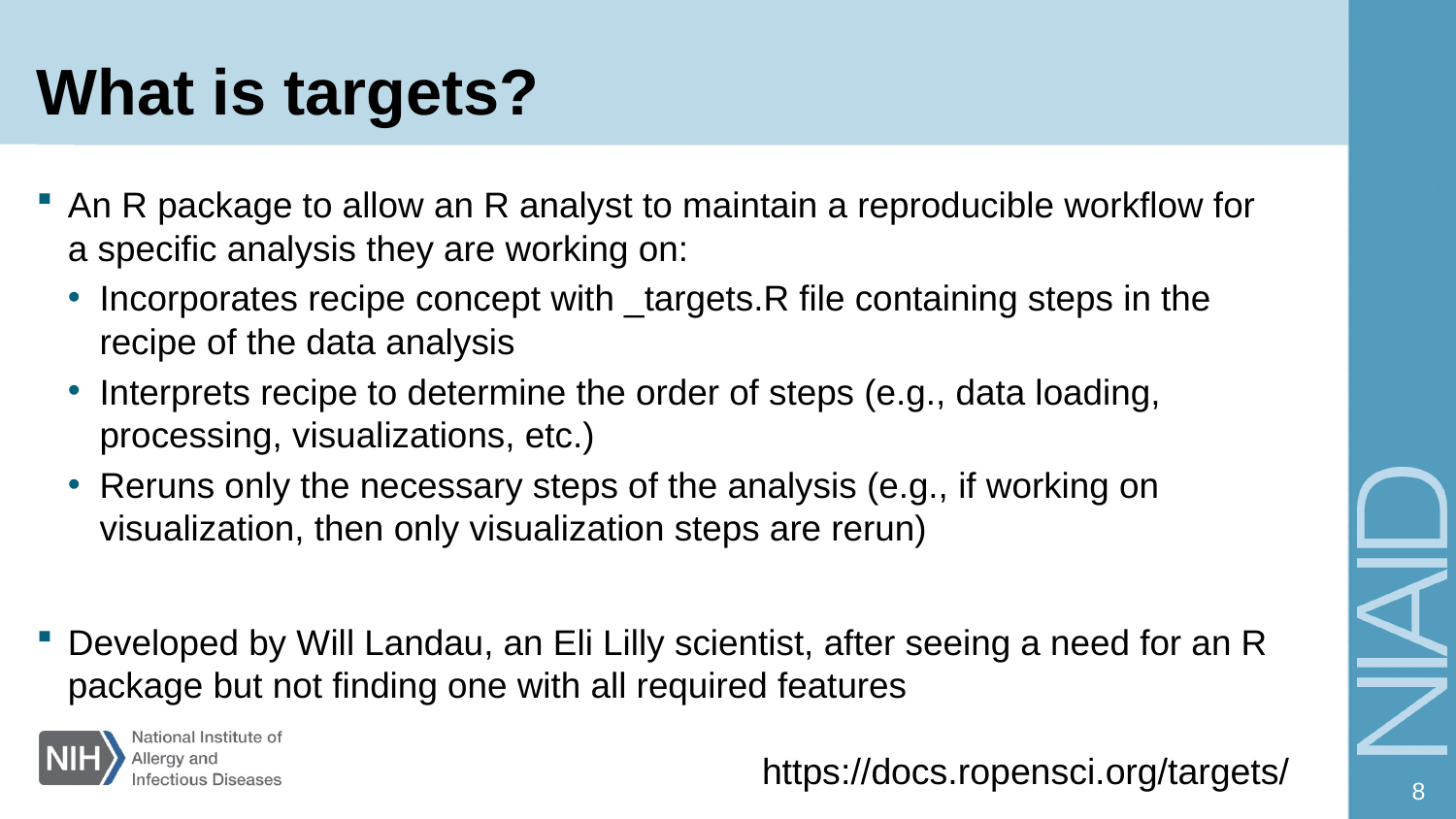

# What is targets?
An R package to allow an R analyst to maintain a reproducible workflow for a specific analysis they are working on:
Incorporates recipe concept with _targets.R file containing steps in the recipe of the data analysis
Interprets recipe to determine the order of steps (e.g., data loading, processing, visualizations, etc.)
Reruns only the necessary steps of the analysis (e.g., if working on visualization, then only visualization steps are rerun)

Developed by Will Landau, an Eli Lilly scientist, after seeing a need for an R package but not finding one with all required features
https://docs.ropensci.org/targets/
8